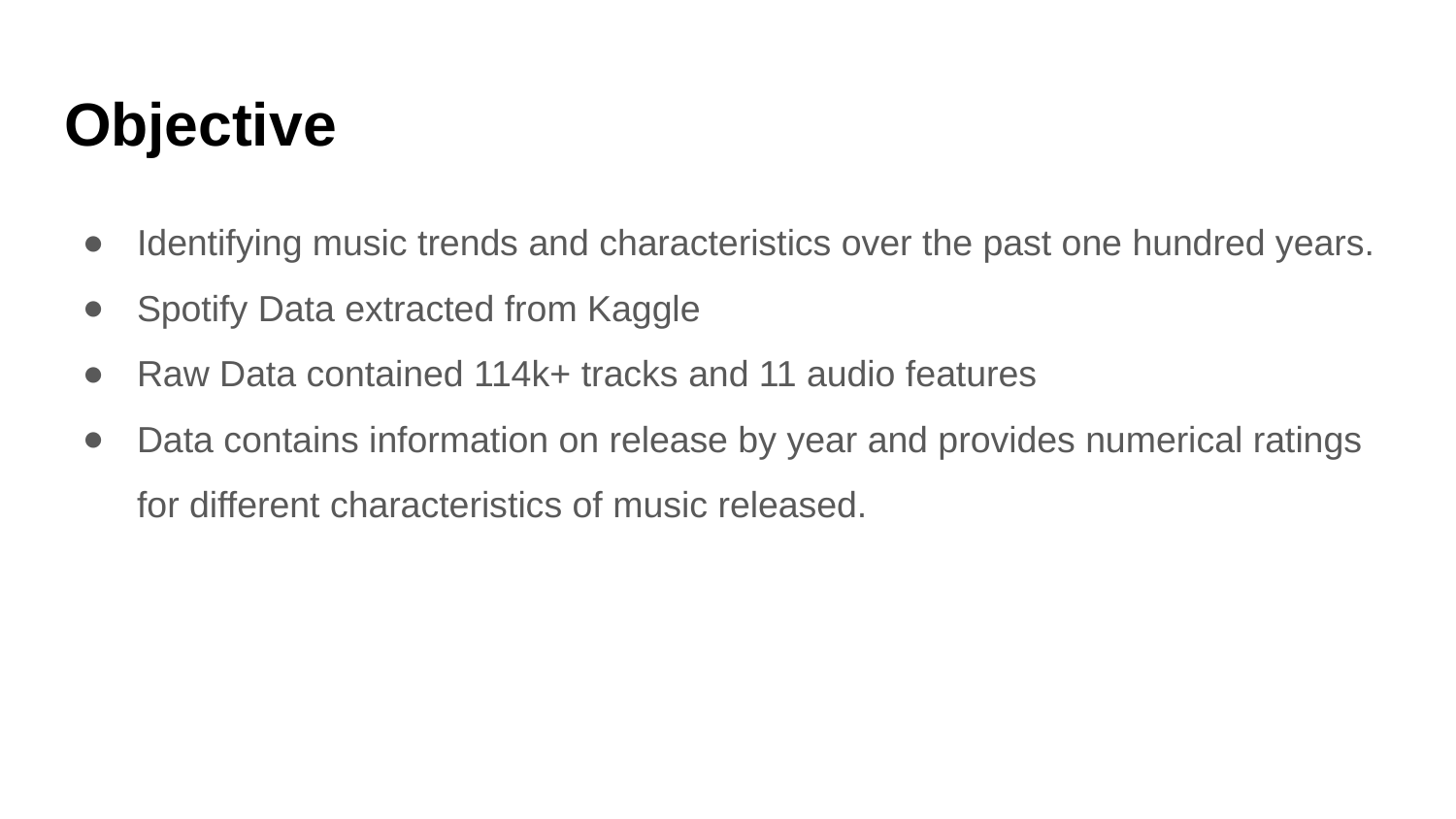

# Objective
Identifying music trends and characteristics over the past one hundred years.
Spotify Data extracted from Kaggle
Raw Data contained 114k+ tracks and 11 audio features
Data contains information on release by year and provides numerical ratings for different characteristics of music released.